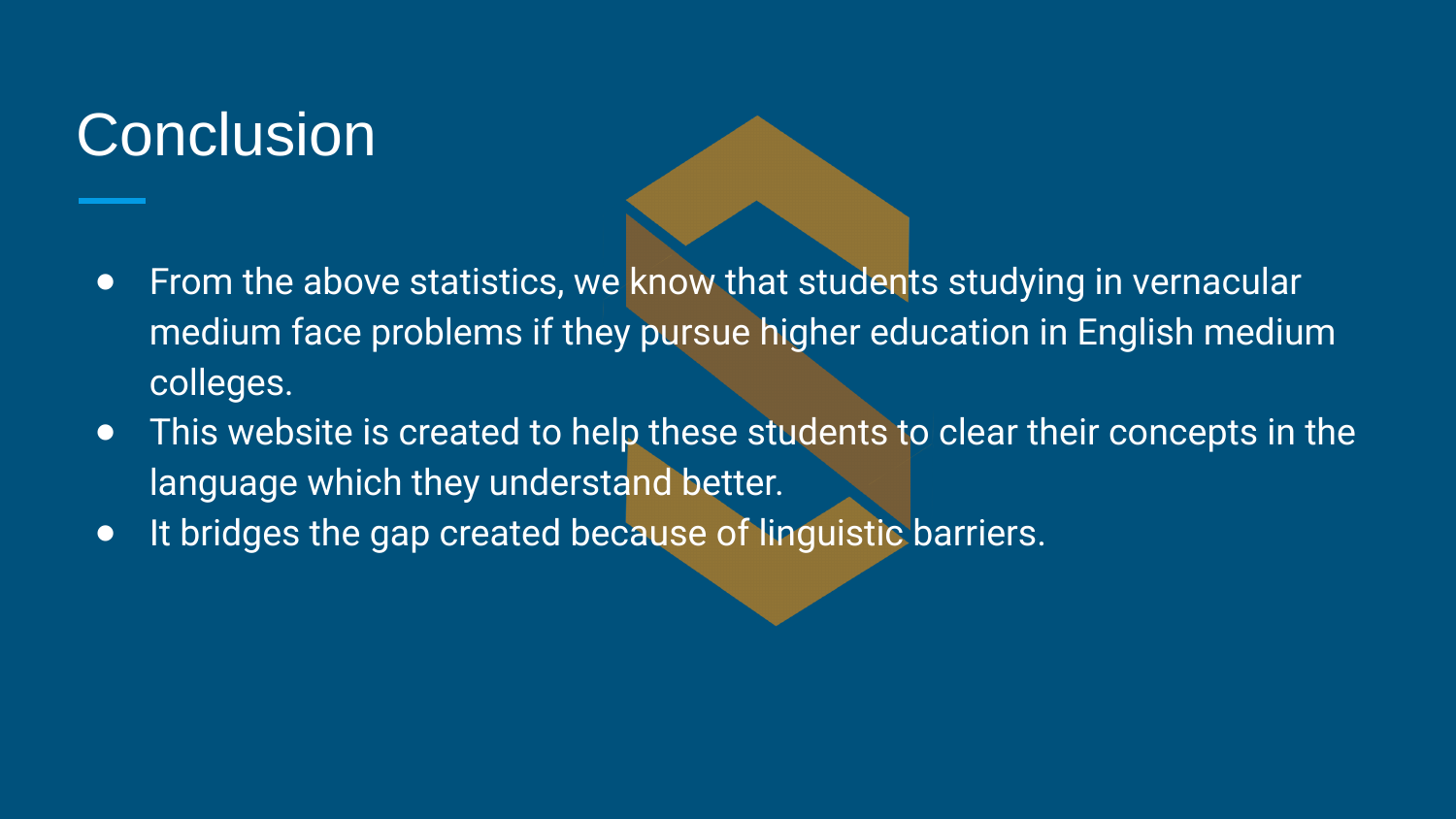

# Conclusion
From the above statistics, we know that students studying in vernacular medium face problems if they pursue higher education in English medium colleges.
This website is created to help these students to clear their concepts in the language which they understand better.
It bridges the gap created because of linguistic barriers.